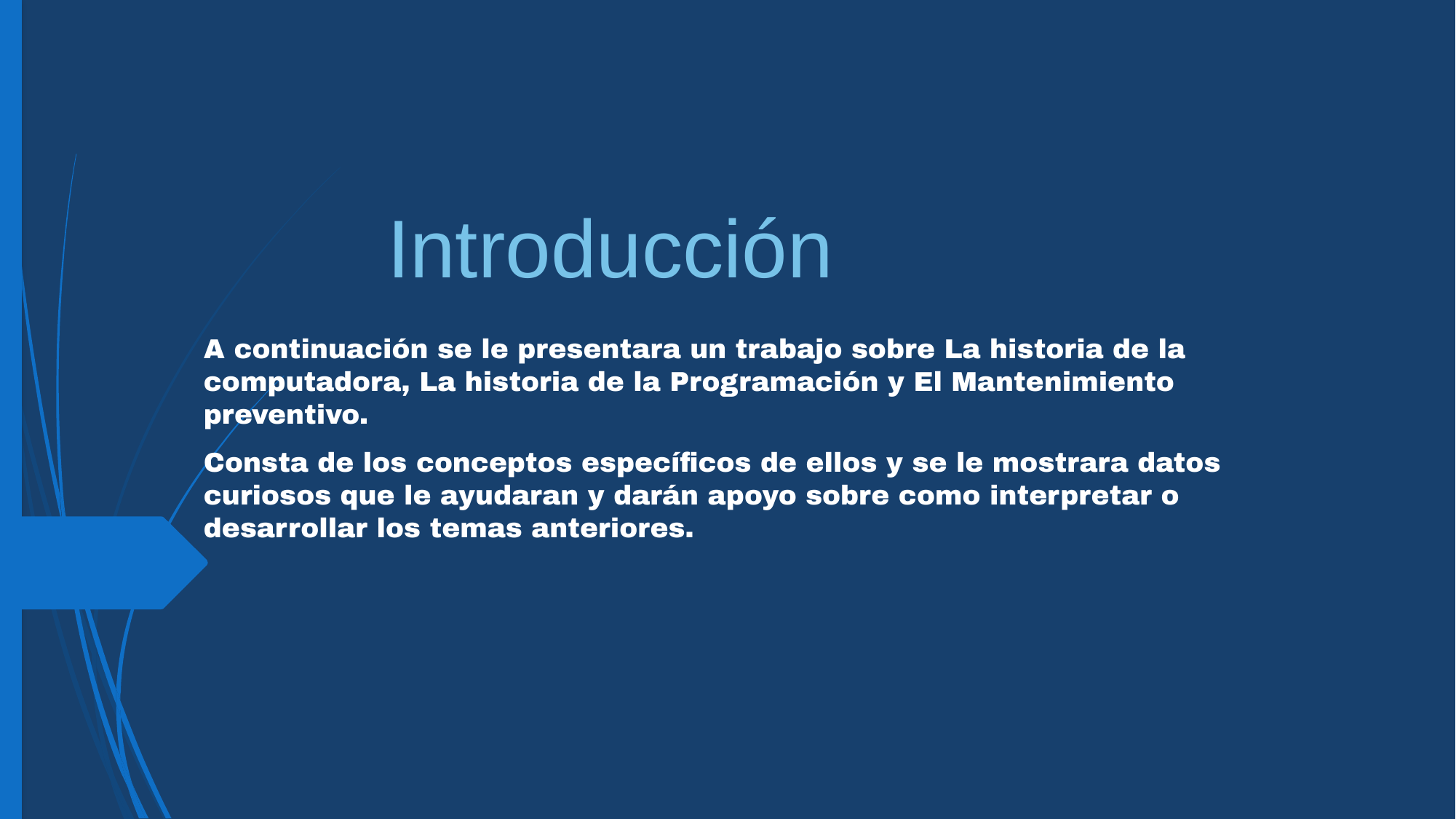

# Introducción
A continuación se le presentara un trabajo sobre La historia de la computadora, La historia de la Programación y El Mantenimiento preventivo.
Consta de los conceptos específicos de ellos y se le mostrara datos curiosos que le ayudaran y darán apoyo sobre como interpretar o desarrollar los temas anteriores.